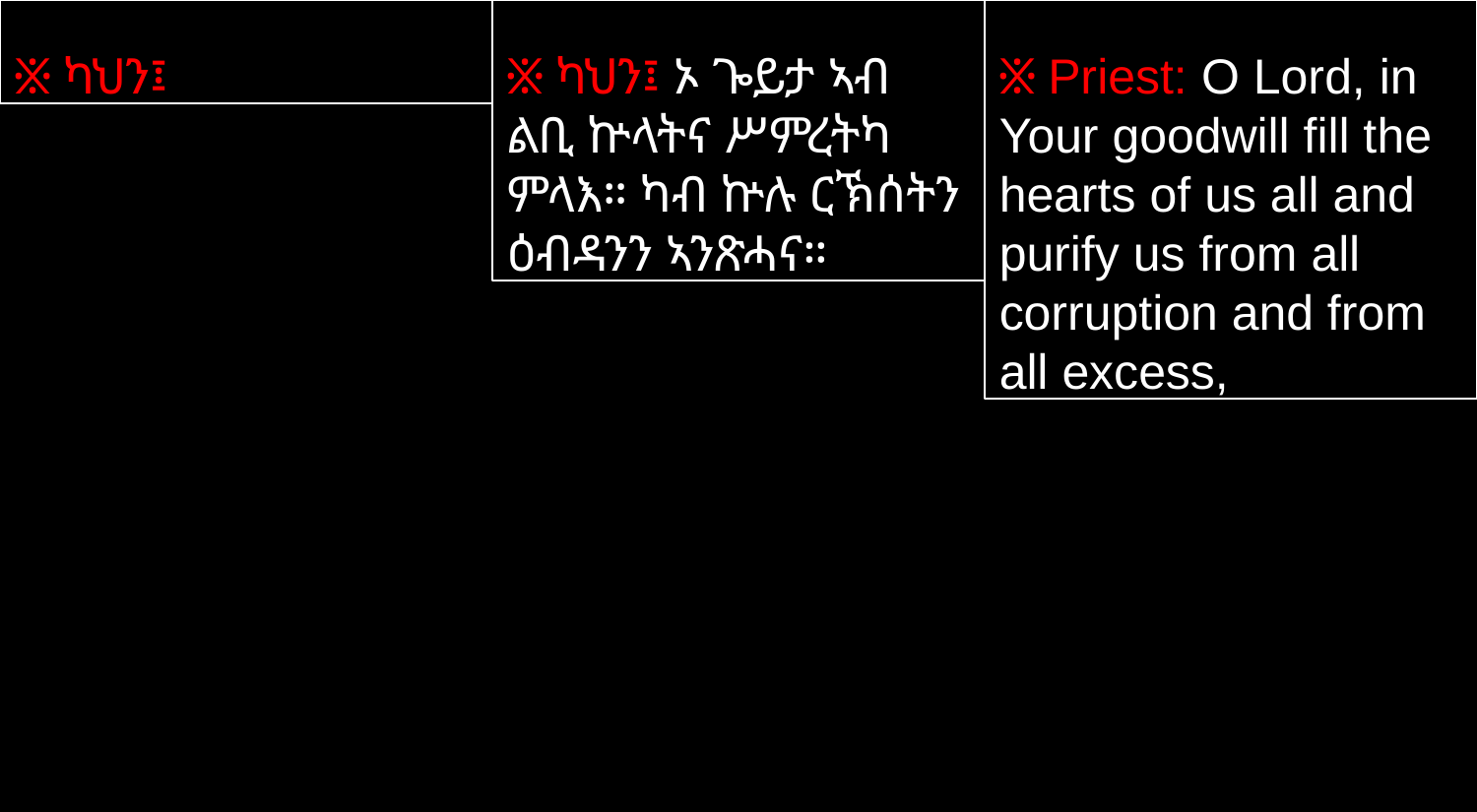

፠ ካህን፤

፠ ካህን፤ ኦ ጐይታ ኣብ ልቢ ኵላትና ሥምረትካ ምላእ። ካብ ኵሉ ርኽሰትን ዕብዳንን ኣንጽሓና።

፠ Priest: O Lord, in Your goodwill fill the hearts of us all and purify us from all corruption and from all excess,